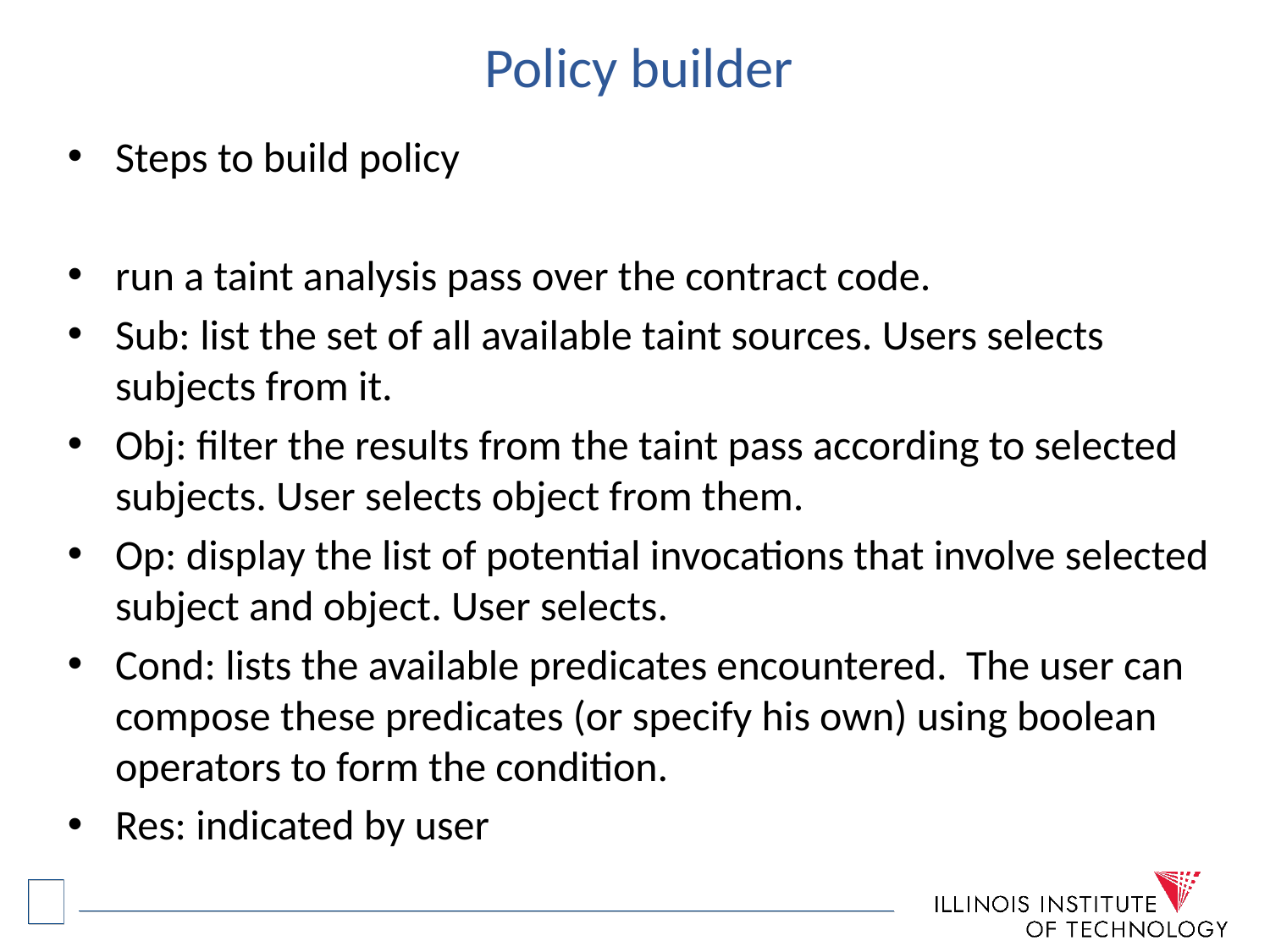

# Policy builder
Steps to build policy

run a taint analysis pass over the contract code.
Sub: list the set of all available taint sources. Users selects subjects from it.
Obj: filter the results from the taint pass according to selected subjects. User selects object from them.
Op: display the list of potential invocations that involve selected subject and object. User selects.
Cond: lists the available predicates encountered.  The user can compose these predicates (or specify his own) using boolean operators to form the condition.
Res: indicated by user

21